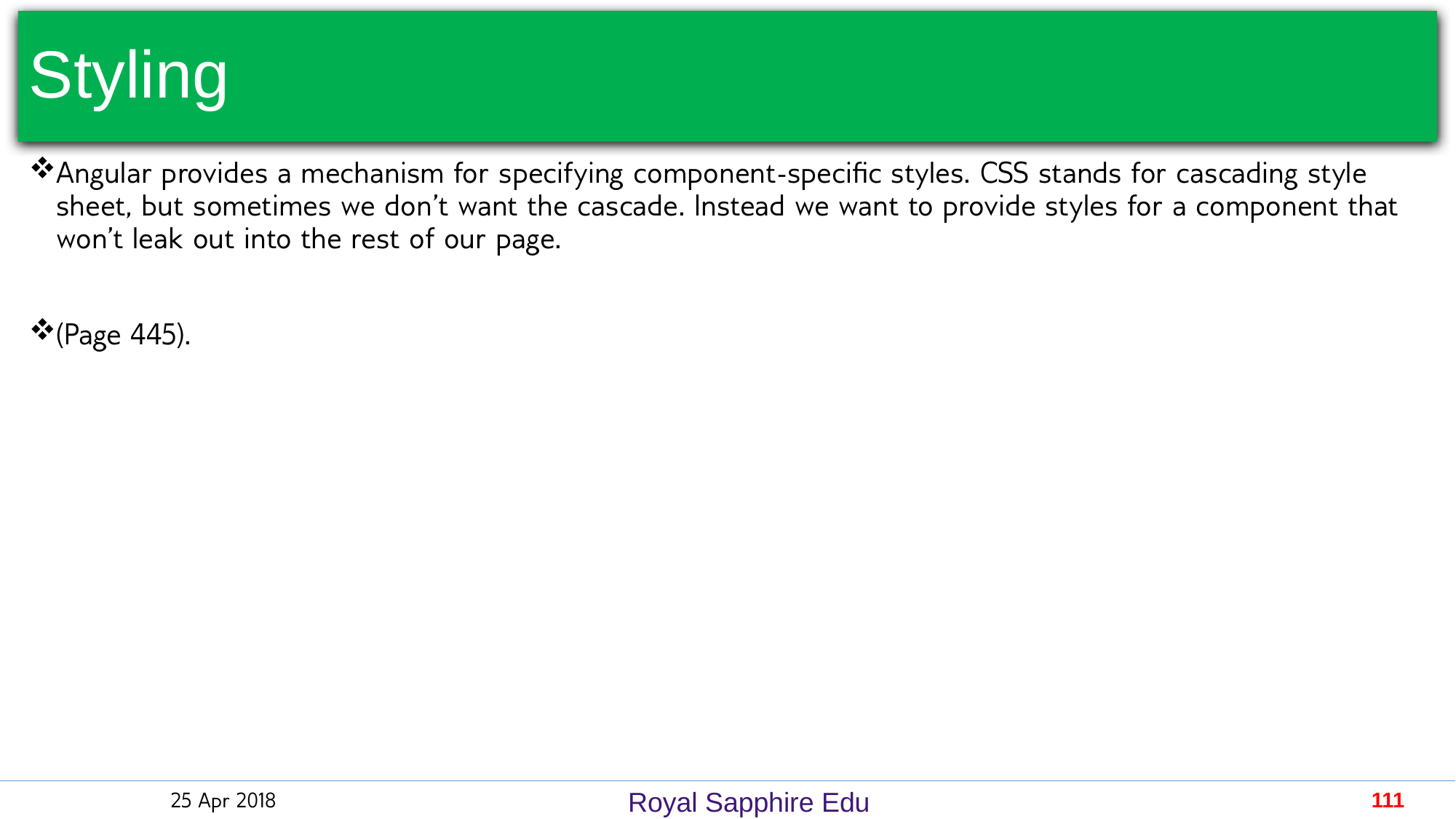

# Styling
Angular provides a mechanism for specifying component-specific styles. CSS stands for cascading style sheet, but sometimes we don’t want the cascade. Instead we want to provide styles for a component that won’t leak out into the rest of our page.

(Page 445).
25 Apr 2018
111